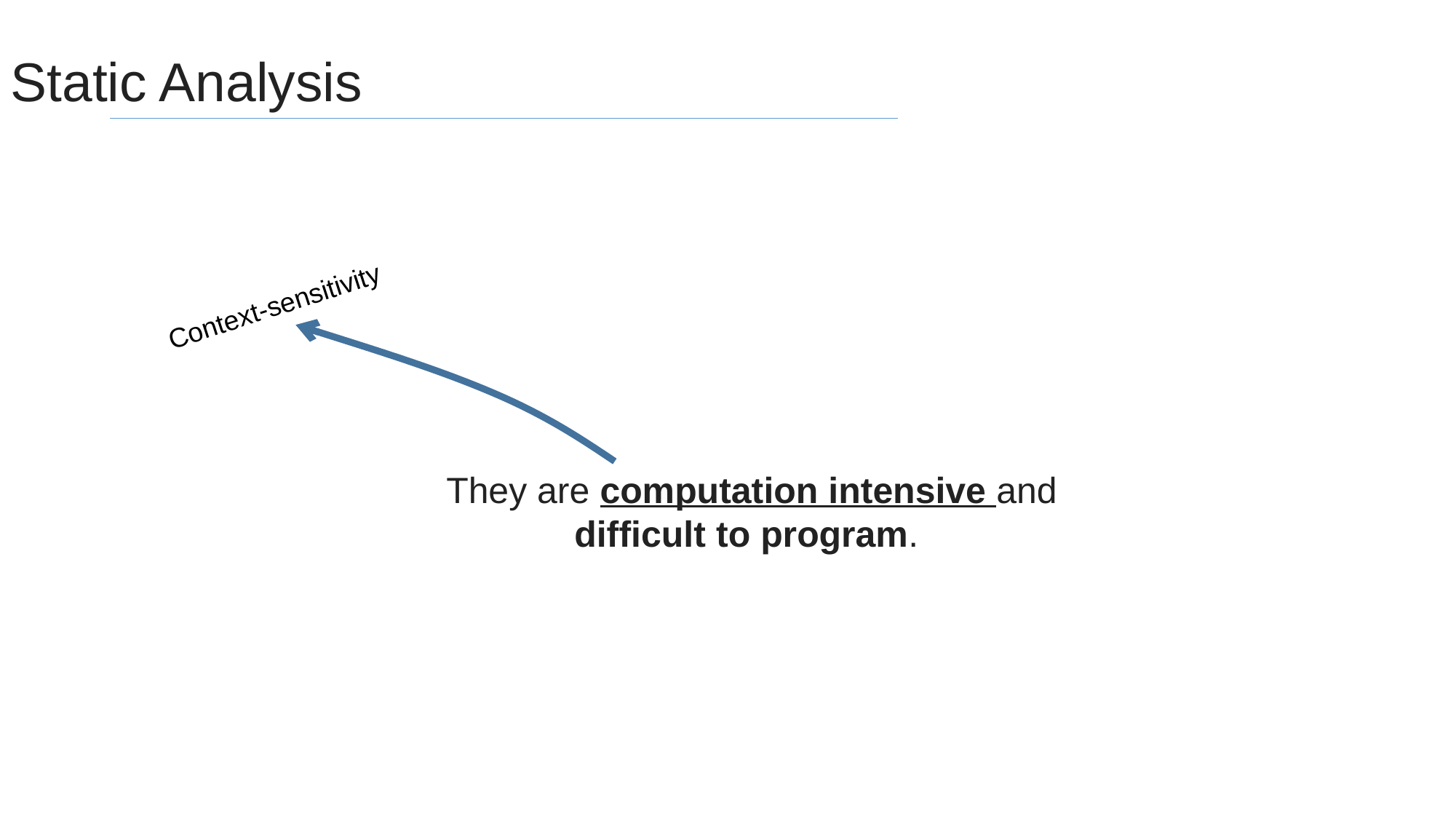

Static Analysis
Context-sensitivity

They are computation intensive and
difficult to program.